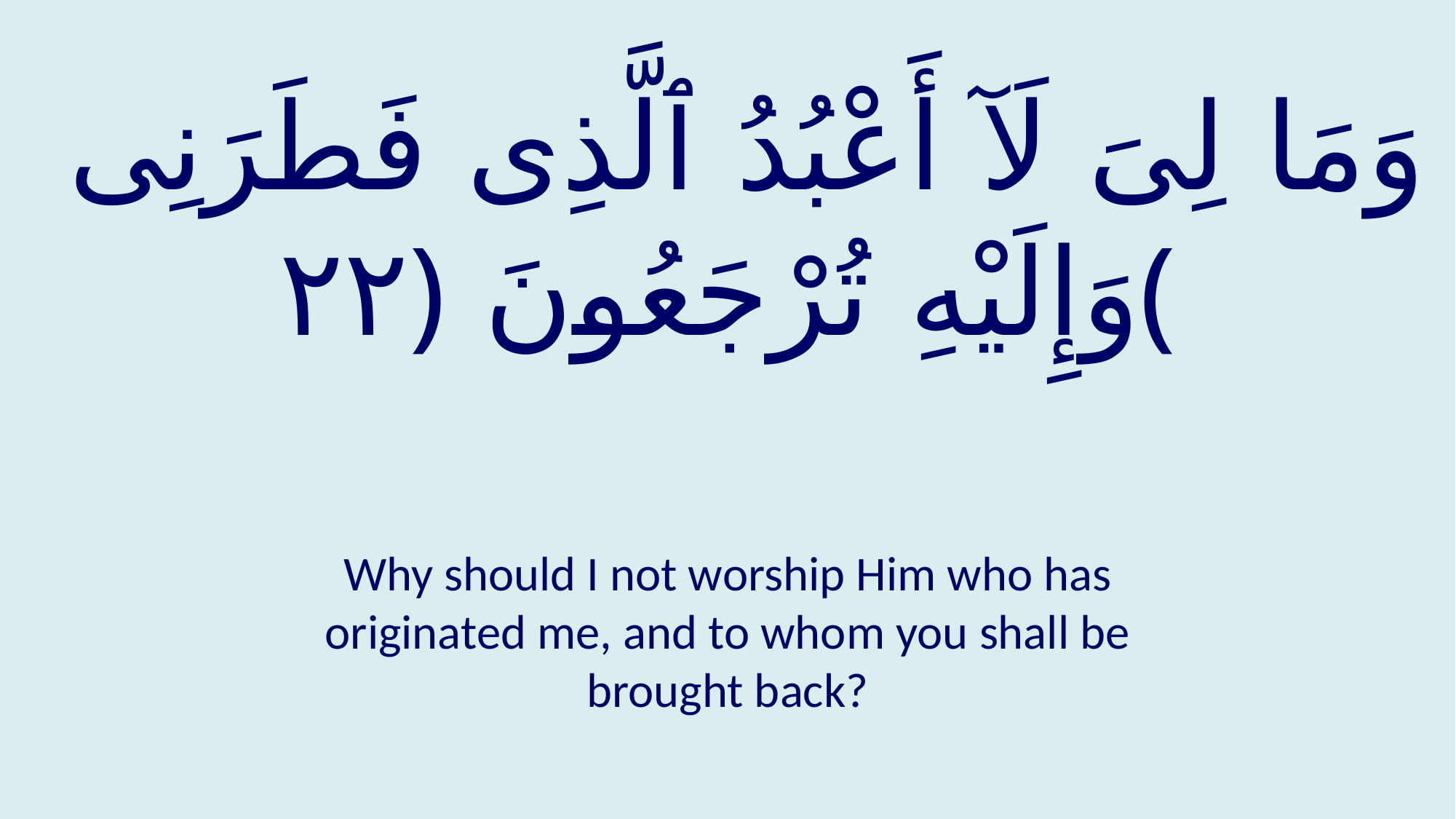

# وَمَا لِىَ لَآ أَعْبُدُ ٱلَّذِى فَطَرَنِى وَإِلَيْهِ تُرْجَعُونَ ﴿٢٢﴾
Why should I not worship Him who has originated me, and to whom you shall be brought back?